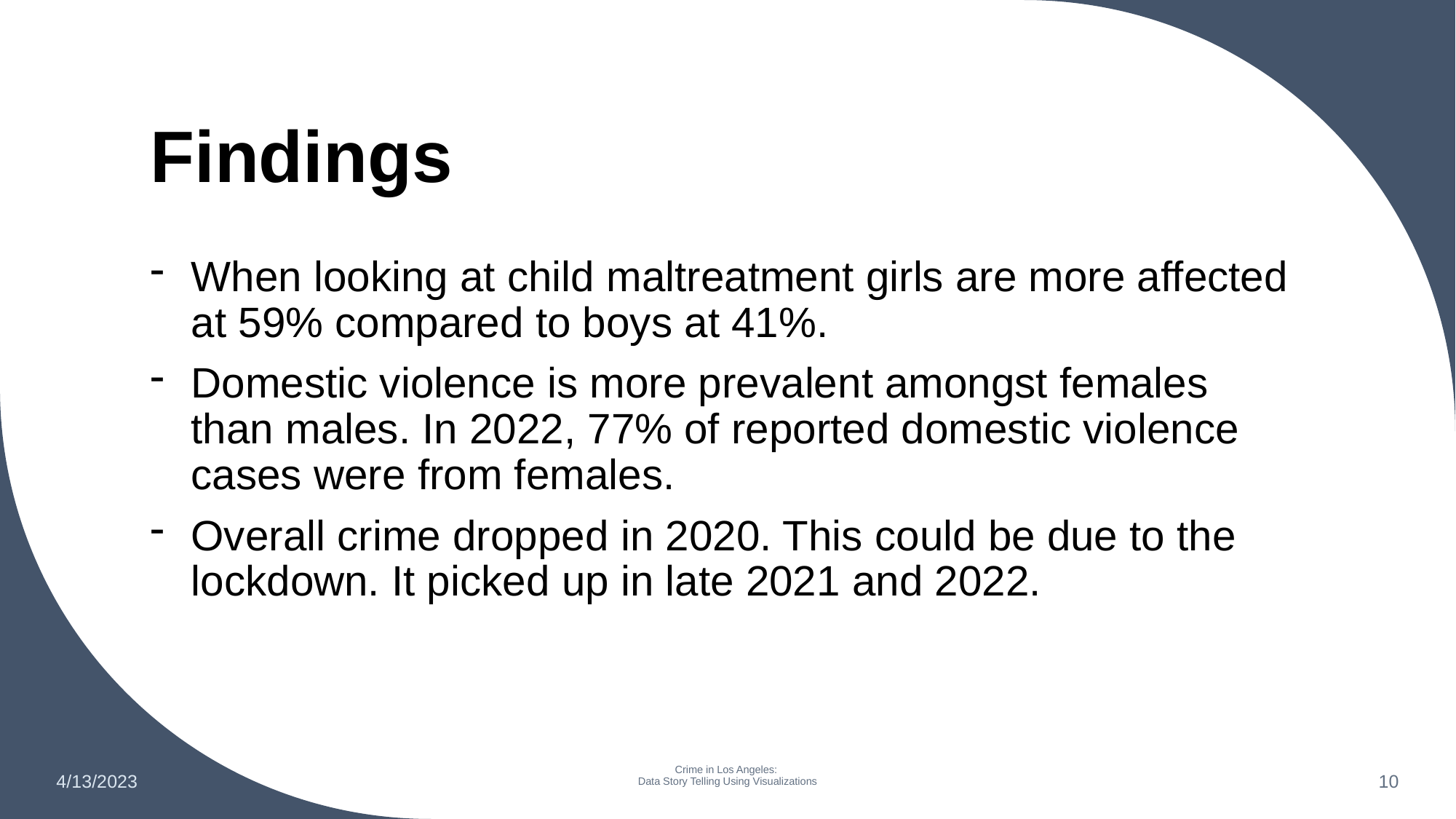

# Findings
When looking at child maltreatment girls are more affected at 59% compared to boys at 41%.
Domestic violence is more prevalent amongst females than males. In 2022, 77% of reported domestic violence cases were from females.
Overall crime dropped in 2020. This could be due to the lockdown. It picked up in late 2021 and 2022.

4/13/2023
Crime in Los Angeles:
Data Story Telling Using Visualizations

10